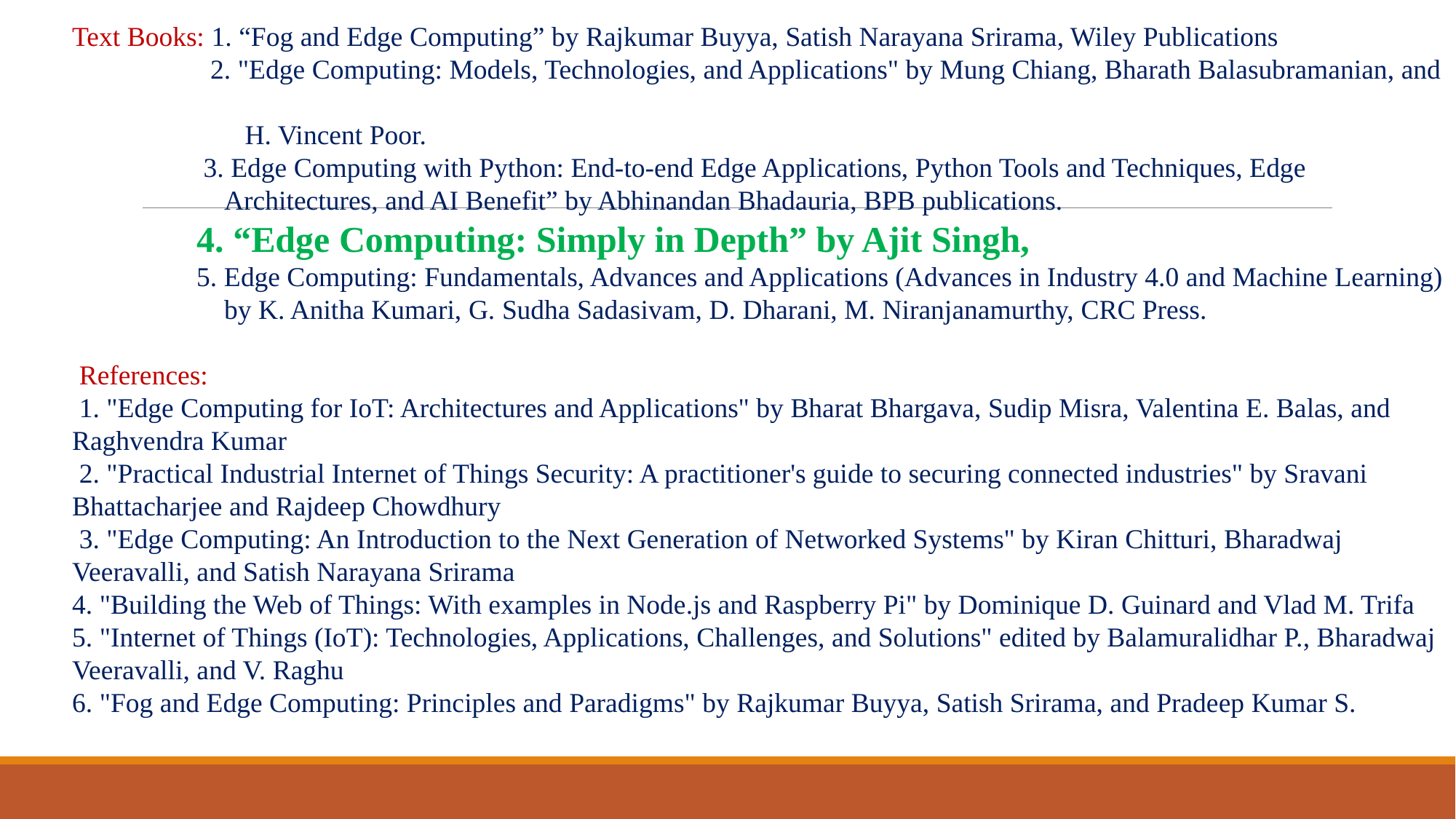

Text Books: 1. “Fog and Edge Computing” by Rajkumar Buyya, Satish Narayana Srirama, Wiley Publications
                    2. "Edge Computing: Models, Technologies, and Applications" by Mung Chiang, Bharath Balasubramanian, and
                         H. Vincent Poor.
                   3. Edge Computing with Python: End-to-end Edge Applications, Python Tools and Techniques, Edge
                      Architectures, and AI Benefit” by Abhinandan Bhadauria, BPB publications.
                  4. “Edge Computing: Simply in Depth” by Ajit Singh,
                  5. Edge Computing: Fundamentals, Advances and Applications (Advances in Industry 4.0 and Machine Learning)
                      by K. Anitha Kumari, G. Sudha Sadasivam, D. Dharani, M. Niranjanamurthy, CRC Press.

 References:
 1. "Edge Computing for IoT: Architectures and Applications" by Bharat Bhargava, Sudip Misra, Valentina E. Balas, and Raghvendra Kumar
 2. "Practical Industrial Internet of Things Security: A practitioner's guide to securing connected industries" by Sravani Bhattacharjee and Rajdeep Chowdhury
 3. "Edge Computing: An Introduction to the Next Generation of Networked Systems" by Kiran Chitturi, Bharadwaj Veeravalli, and Satish Narayana Srirama
4. "Building the Web of Things: With examples in Node.js and Raspberry Pi" by Dominique D. Guinard and Vlad M. Trifa
5. "Internet of Things (IoT): Technologies, Applications, Challenges, and Solutions" edited by Balamuralidhar P., Bharadwaj Veeravalli, and V. Raghu
6. "Fog and Edge Computing: Principles and Paradigms" by Rajkumar Buyya, Satish Srirama, and Pradeep Kumar S.